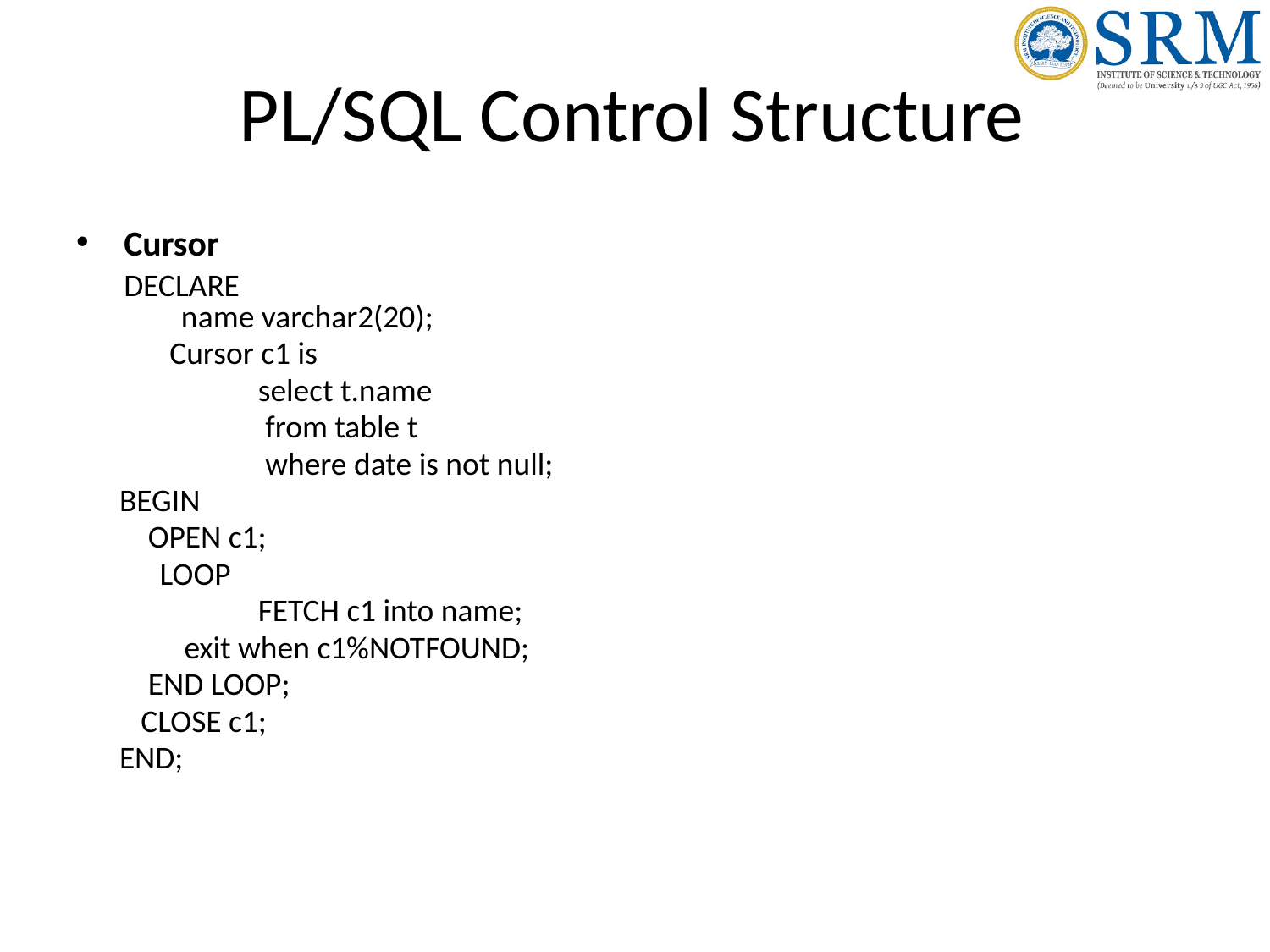

# PL/SQL Control Structure
Cursor
	DECLARE
        name varchar2(20);
             Cursor c1 is
 		 select t.name
       	  from table t
       	  where date is not null;
      BEGIN
          OPEN c1;
	     LOOP
         	 FETCH c1 into name;
               exit when c1%NOTFOUND;
          END LOOP;
         CLOSE c1;
      END;